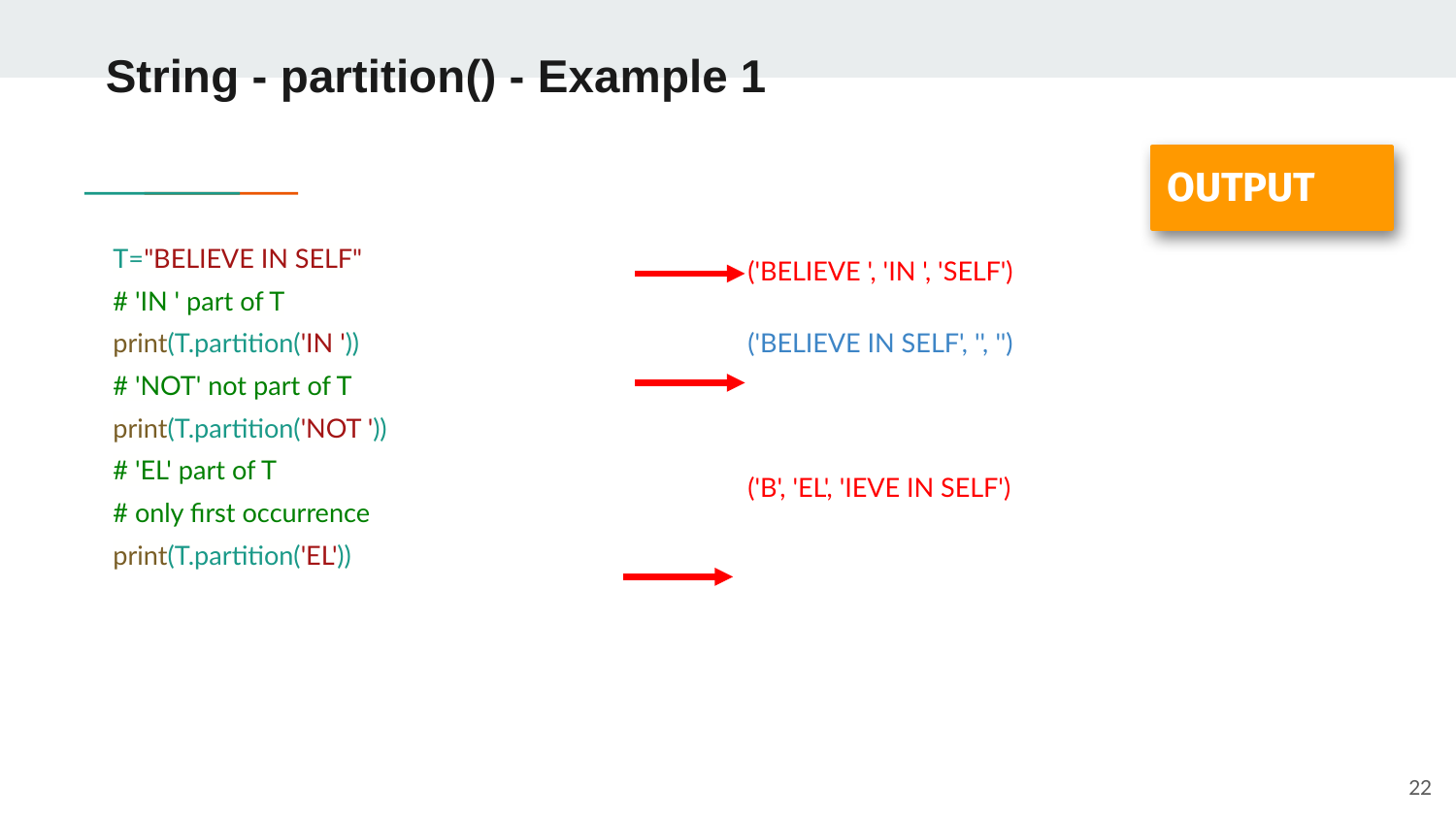

# String - partition() - Example 1
OUTPUT
T="BELIEVE IN SELF"
# 'IN ' part of T
print(T.partition('IN '))
# 'NOT' not part of T
print(T.partition('NOT '))
# 'EL' part of T
# only first occurrence
print(T.partition('EL'))

('BELIEVE ', 'IN ', 'SELF')

('BELIEVE IN SELF', '', '')

('B', 'EL', 'IEVE IN SELF')
22